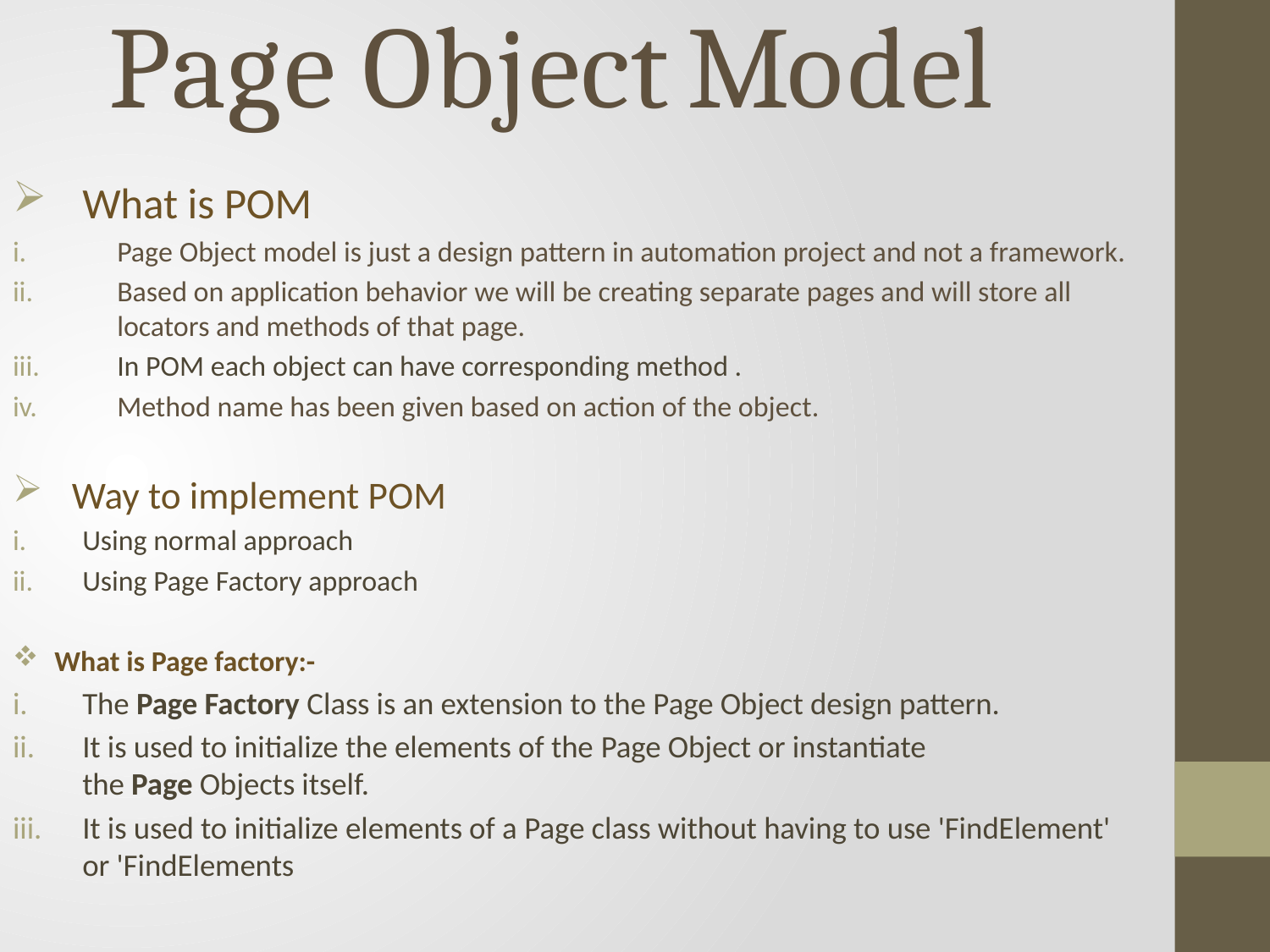

# Page Object Model
What is POM
Page Object model is just a design pattern in automation project and not a framework.
Based on application behavior we will be creating separate pages and will store all locators and methods of that page.
In POM each object can have corresponding method .
Method name has been given based on action of the object.

  Way to implement POM
Using normal approach
Using Page Factory approach

What is Page factory:-
The Page Factory Class is an extension to the Page Object design pattern.
It is used to initialize the elements of the Page Object or instantiate the Page Objects itself.
It is used to initialize elements of a Page class without having to use 'FindElement' or 'FindElements